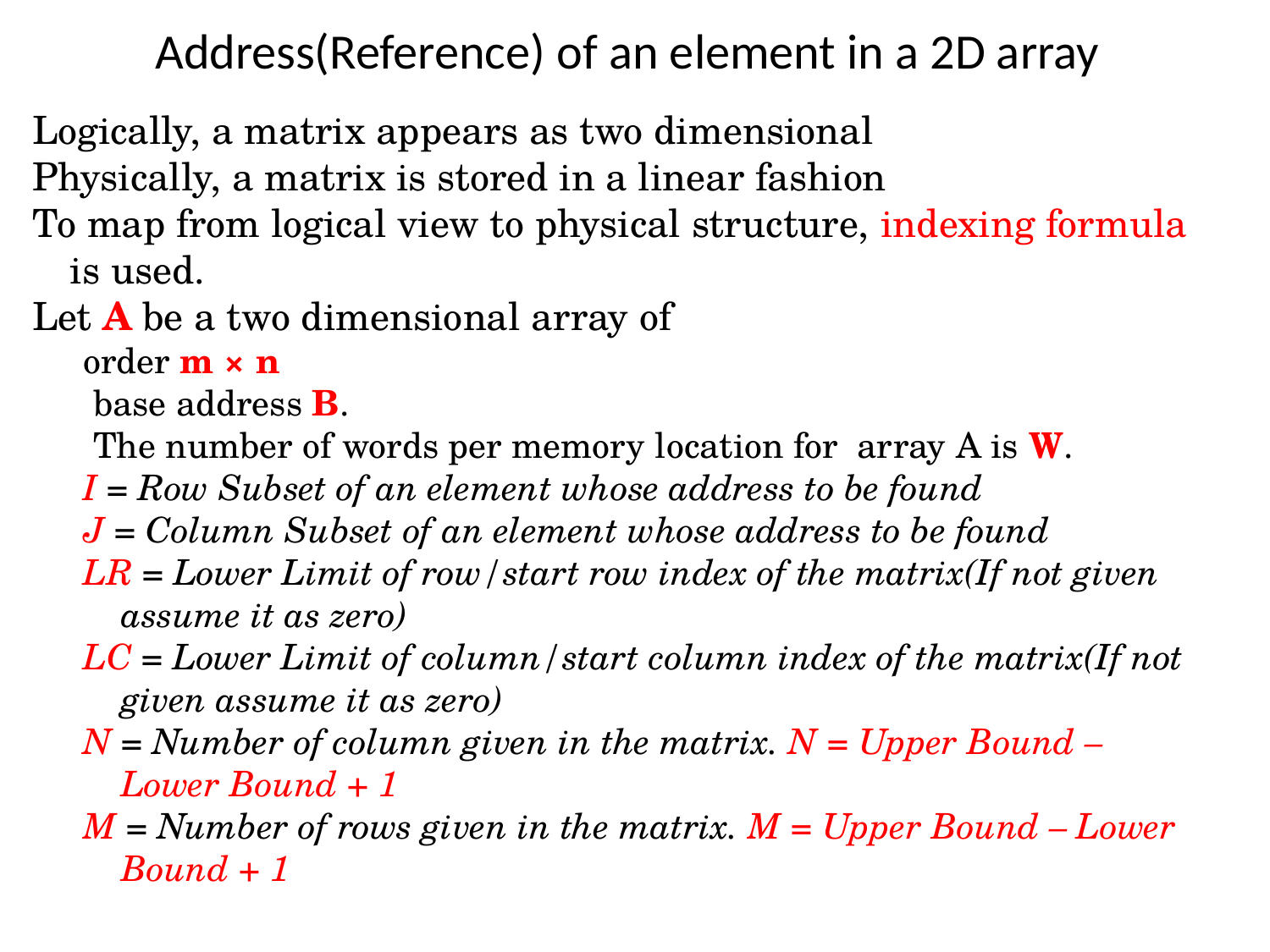

Address(Reference) of an element in a 2D array
Logically, a matrix appears as two dimensional
Physically, a matrix is stored in a linear fashion
To map from logical view to physical structure, indexing formula is used.
Let A be a two dimensional array of
order m × n
 base address B.
 The number of words per memory location for  array A is W.
I = Row Subset of an element whose address to be found
J = Column Subset of an element whose address to be found
LR = Lower Limit of row/start row index of the matrix(If not given assume it as zero)
LC = Lower Limit of column/start column index of the matrix(If not given assume it as zero)
N = Number of column given in the matrix. N = Upper Bound – Lower Bound + 1
M = Number of rows given in the matrix. M = Upper Bound – Lower Bound + 1

79